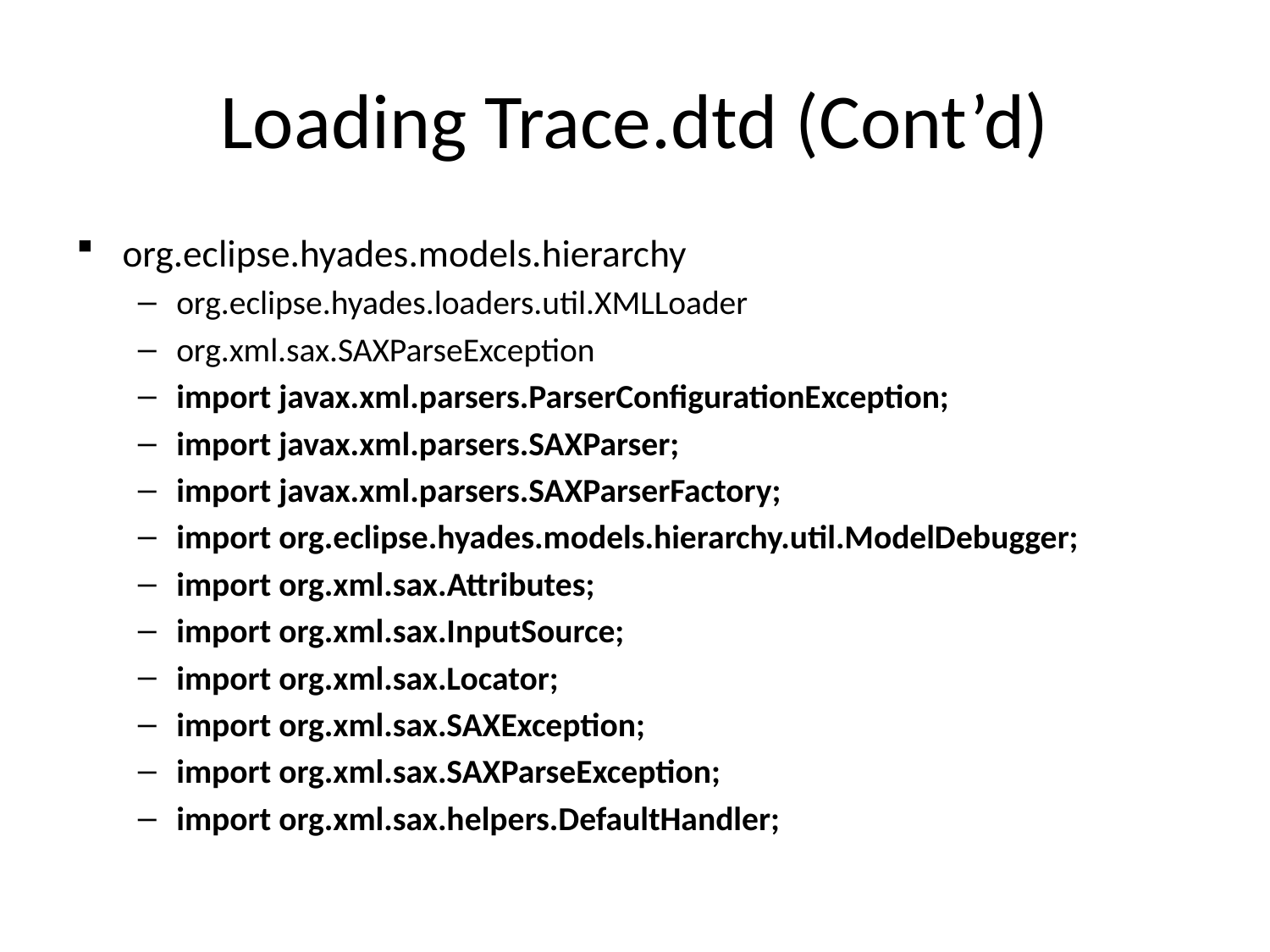

# Loading Trace.dtd (Cont’d)
org.eclipse.hyades.models.hierarchy
org.eclipse.hyades.loaders.util.XMLLoader
org.xml.sax.SAXParseException
import javax.xml.parsers.ParserConfigurationException;
import javax.xml.parsers.SAXParser;
import javax.xml.parsers.SAXParserFactory;
import org.eclipse.hyades.models.hierarchy.util.ModelDebugger;
import org.xml.sax.Attributes;
import org.xml.sax.InputSource;
import org.xml.sax.Locator;
import org.xml.sax.SAXException;
import org.xml.sax.SAXParseException;
import org.xml.sax.helpers.DefaultHandler;